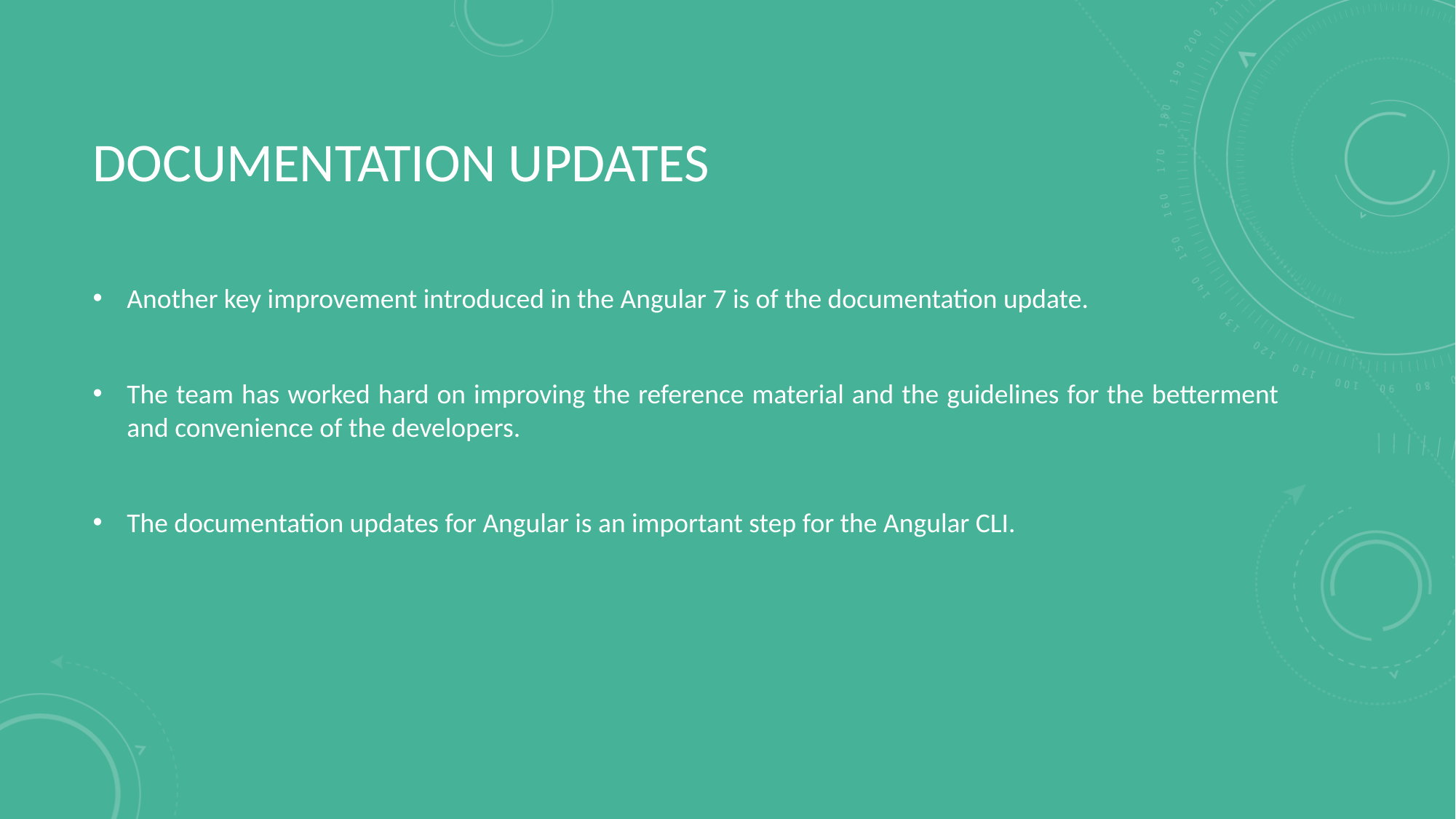

# Documentation updates
Another key improvement introduced in the Angular 7 is of the documentation update.

The team has worked hard on improving the reference material and the guidelines for the betterment and convenience of the developers.

The documentation updates for Angular is an important step for the Angular CLI.